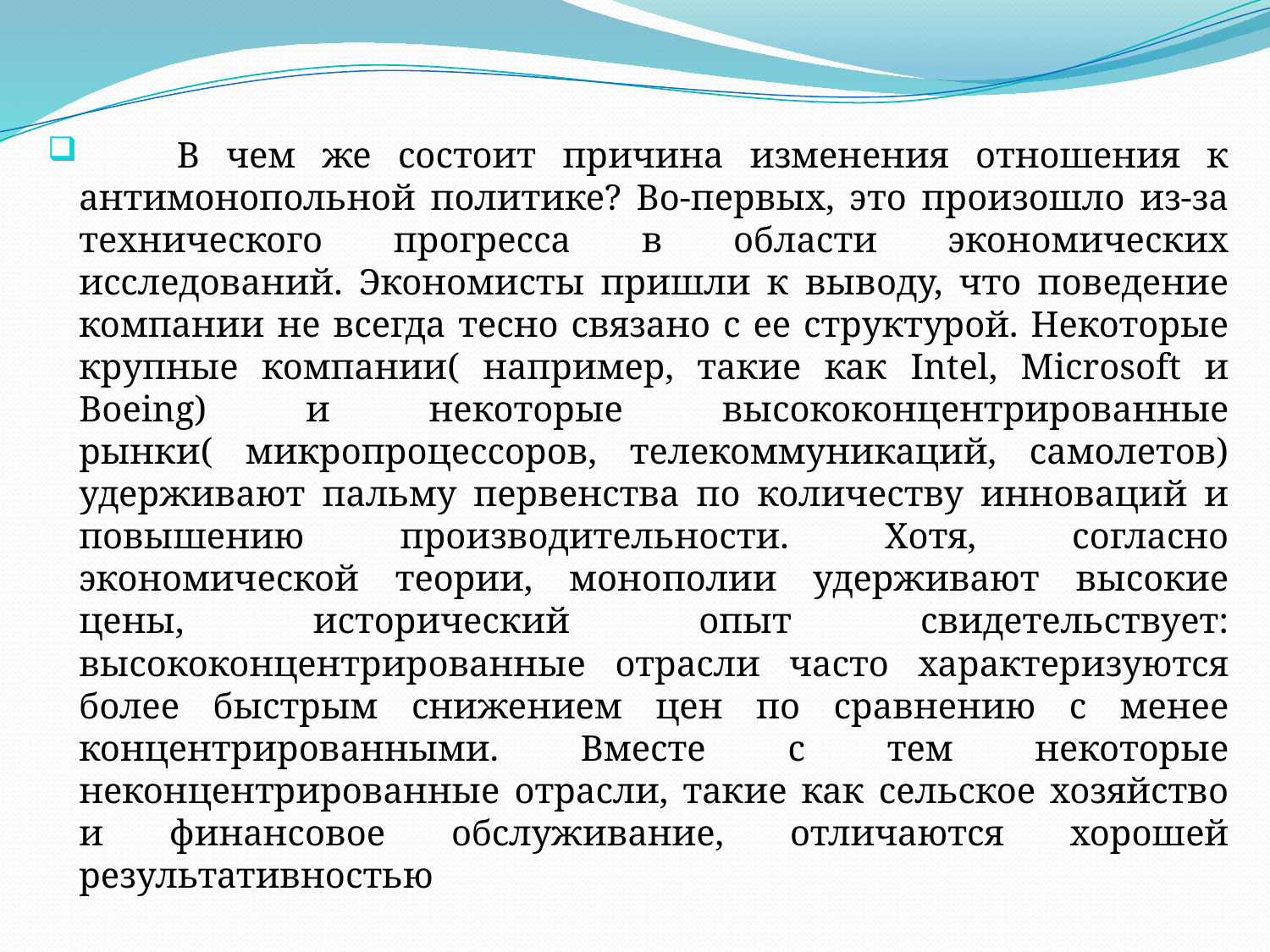

В чем же состоит причина изменения отношения к антимонопольной политике? Во-первых, это произошло из-за технического прогресса в области экономических исследований. Экономисты пришли к выводу, что поведение компании не всегда тесно связано с ее структурой. Некоторые крупные компании( например, такие как Intel, Microsoft и Boeing) и некоторые высококонцентрированные рынки( микропроцессоров, телекоммуникаций, самолетов) удерживают пальму первенства по количеству инноваций и повышению производительности. Хотя, согласно экономической теории, монополии удерживают высокие цены, исторический опыт свидетельствует: высококонцентрированные отрасли часто характеризуются более быстрым снижением цен по сравнению с менее концентрированными. Вместе с тем некоторые неконцентрированные отрасли, такие как сельское хозяйство и финансовое обслуживание, отличаются хорошей результативностью